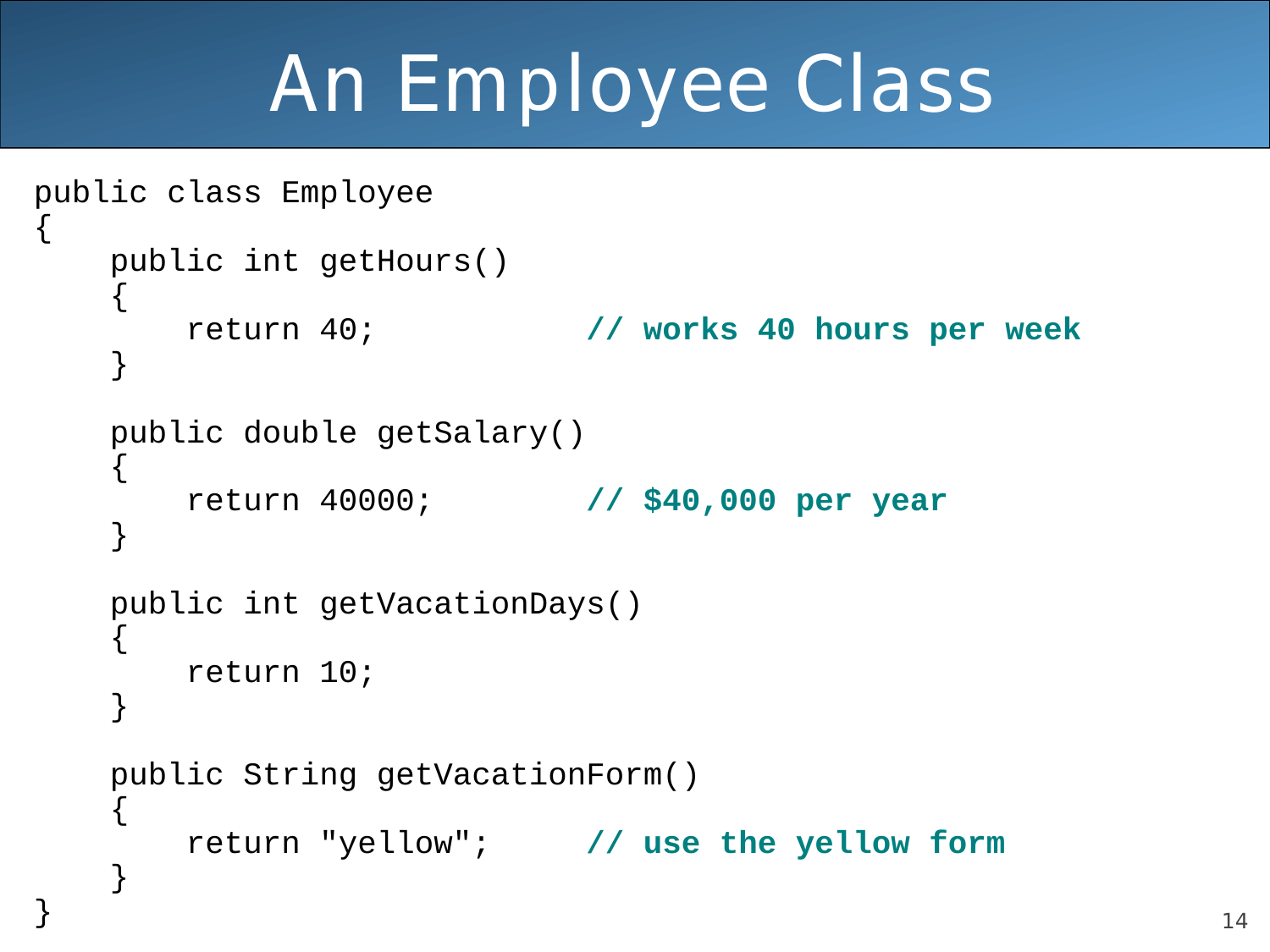

An Employee Class
public class Employee
{
    public int getHours()
    {
        return 40;           // works 40 hours per week
    }

    public double getSalary()
    {
        return 40000;        // $40,000 per year
    }

    public int getVacationDays()
    {
        return 10;
    }

    public String getVacationForm()
    {
        return "yellow";     // use the yellow form
    }
}